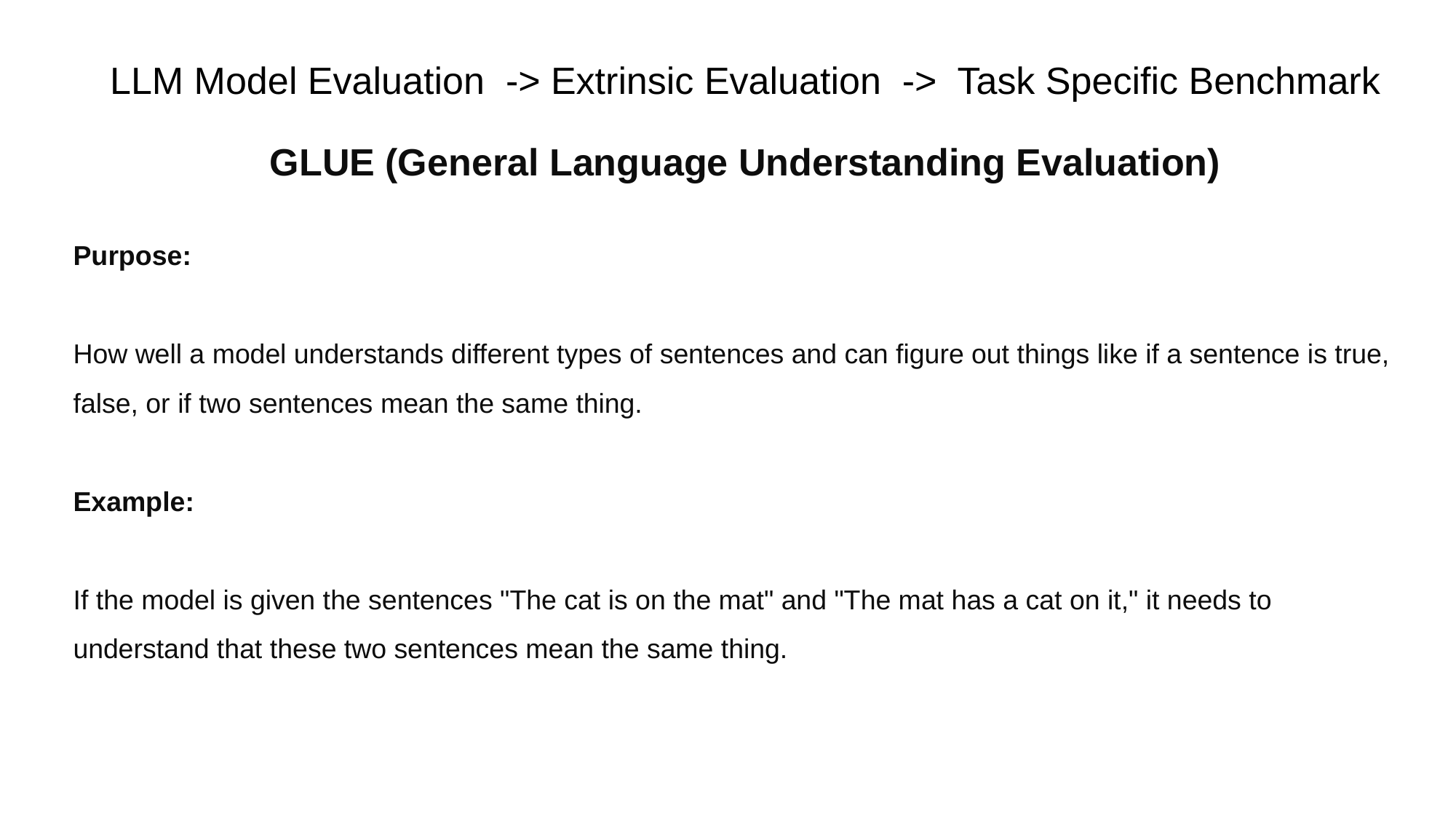

# LLM Model Evaluation  -> Extrinsic Evaluation  ->  Task Specific Benchmark GLUE (General Language Understanding Evaluation)
Purpose:

How well a model understands different types of sentences and can figure out things like if a sentence is true, false, or if two sentences mean the same thing.

Example:

If the model is given the sentences "The cat is on the mat" and "The mat has a cat on it," it needs to understand that these two sentences mean the same thing.